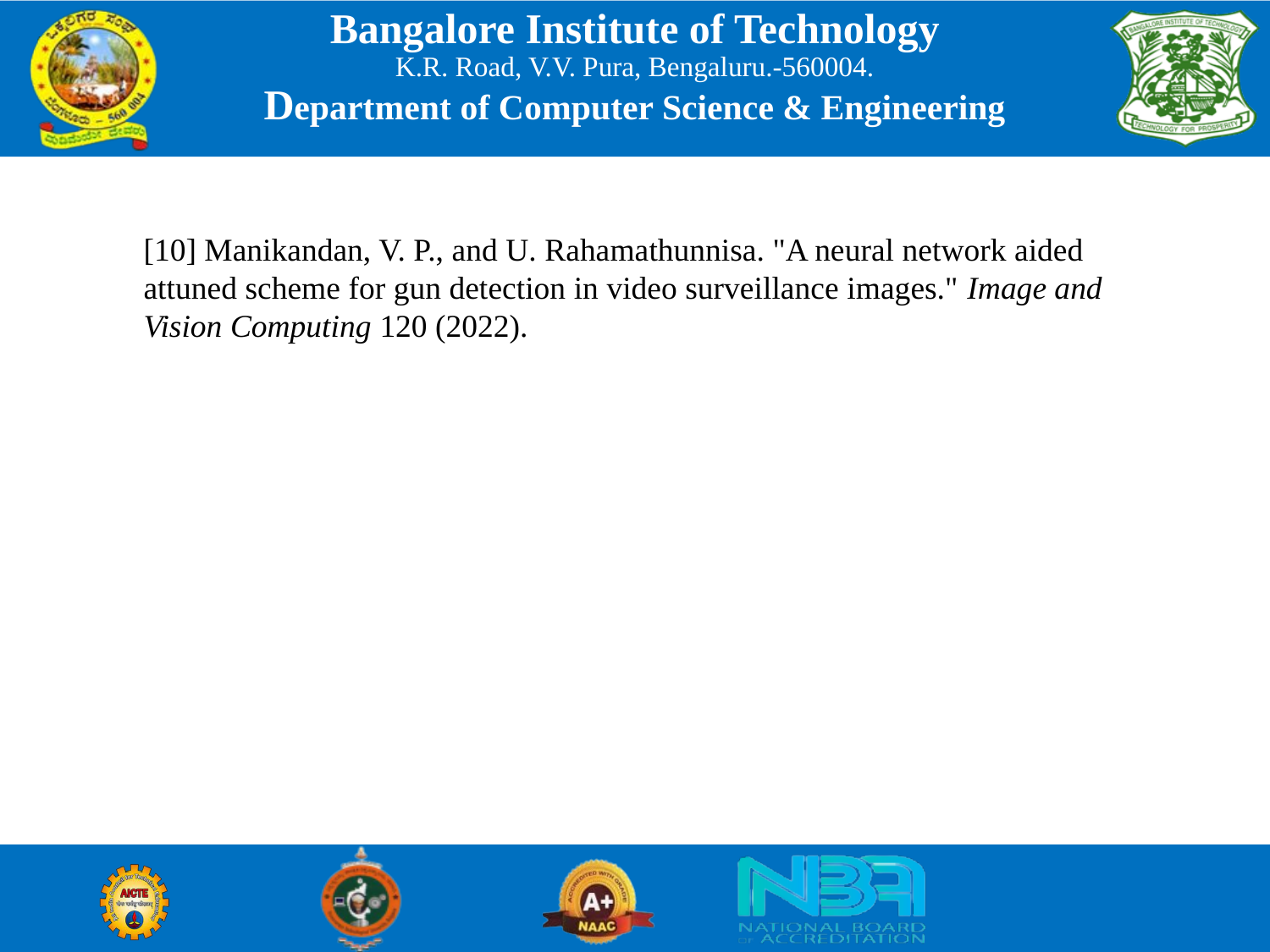

[10] Manikandan, V. P., and U. Rahamathunnisa. "A neural network aided attuned scheme for gun detection in video surveillance images." Image and Vision Computing 120 (2022).